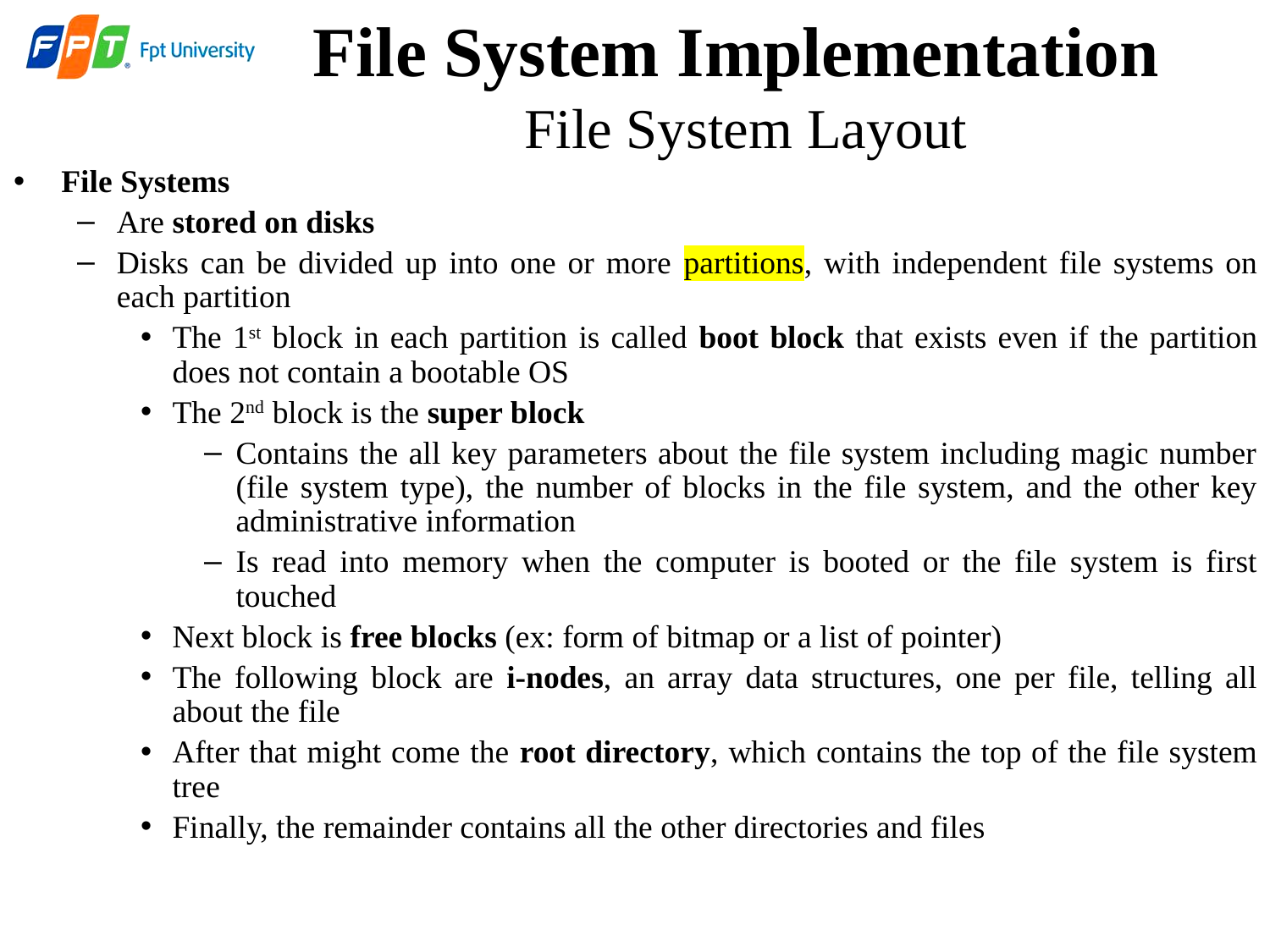

# File System Implementation File System Layout
File Systems
Are stored on disks
Disks can be divided up into one or more partitions, with independent file systems on each partition
The 1st block in each partition is called boot block that exists even if the partition does not contain a bootable OS
The 2nd block is the super block
Contains the all key parameters about the file system including magic number (file system type), the number of blocks in the file system, and the other key administrative information
Is read into memory when the computer is booted or the file system is first touched
Next block is free blocks (ex: form of bitmap or a list of pointer)
The following block are i-nodes, an array data structures, one per file, telling all about the file
After that might come the root directory, which contains the top of the file system tree
Finally, the remainder contains all the other directories and files